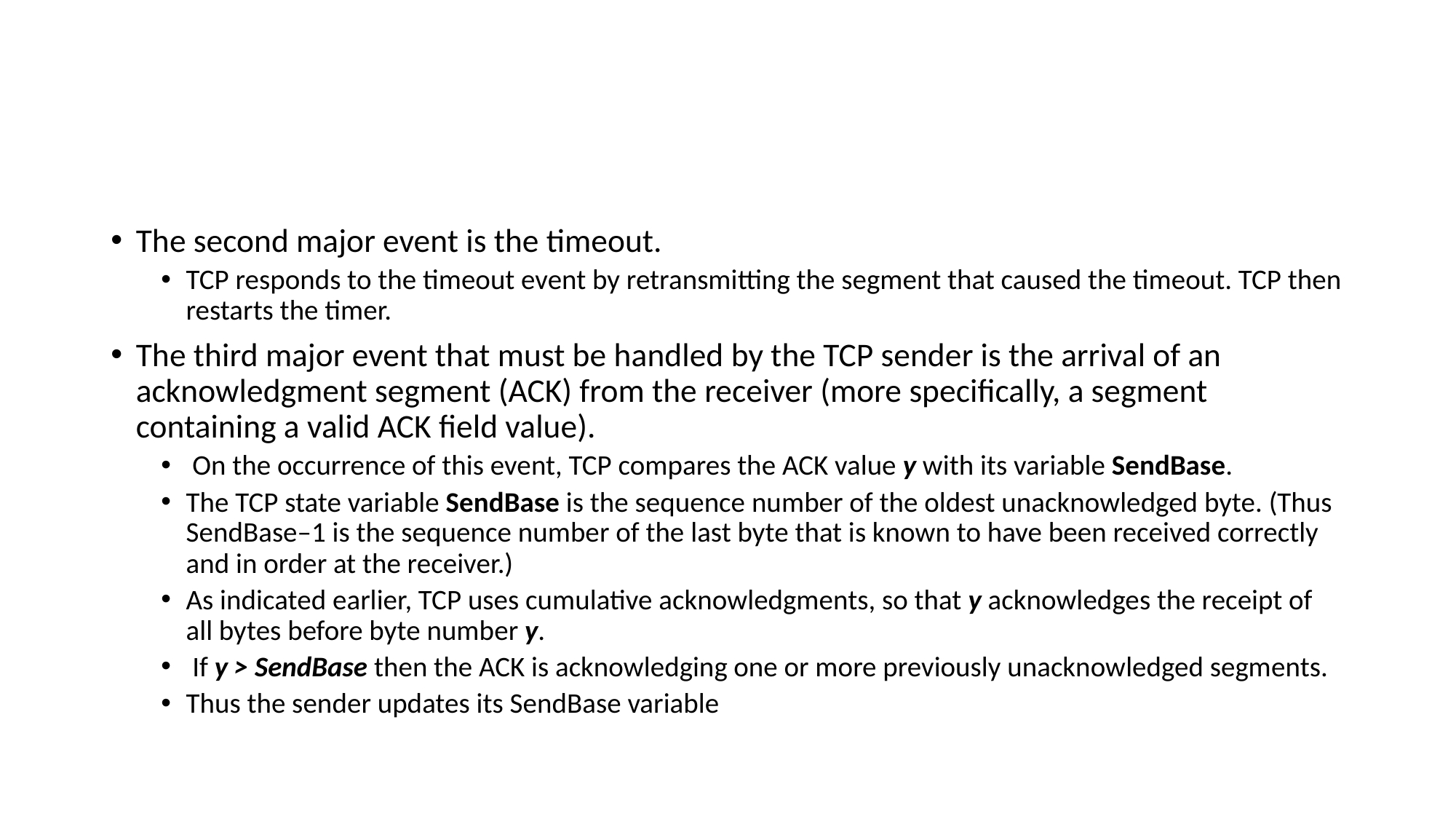

#
The second major event is the timeout.
TCP responds to the timeout event by retransmitting the segment that caused the timeout. TCP then restarts the timer.
The third major event that must be handled by the TCP sender is the arrival of an acknowledgment segment (ACK) from the receiver (more specifically, a segment containing a valid ACK field value).
 On the occurrence of this event, TCP compares the ACK value y with its variable SendBase.
The TCP state variable SendBase is the sequence number of the oldest unacknowledged byte. (Thus SendBase–1 is the sequence number of the last byte that is known to have been received correctly and in order at the receiver.)
As indicated earlier, TCP uses cumulative acknowledgments, so that y acknowledges the receipt of all bytes before byte number y.
 If y > SendBase then the ACK is acknowledging one or more previously unacknowledged segments.
Thus the sender updates its SendBase variable